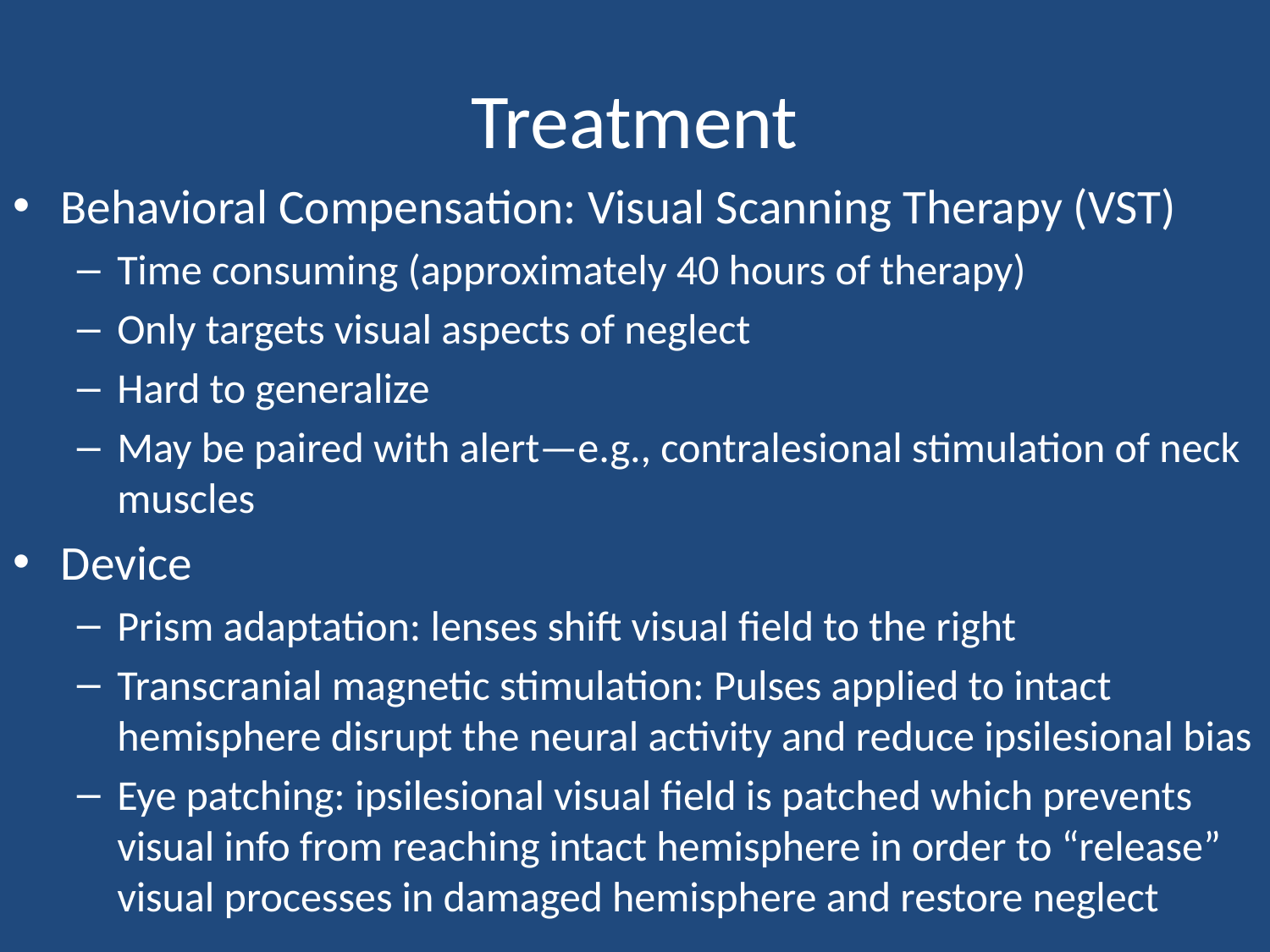

# Treatment
Behavioral Compensation: Visual Scanning Therapy (VST)
Time consuming (approximately 40 hours of therapy)
Only targets visual aspects of neglect
Hard to generalize
May be paired with alert—e.g., contralesional stimulation of neck muscles
Device
Prism adaptation: lenses shift visual field to the right
Transcranial magnetic stimulation: Pulses applied to intact hemisphere disrupt the neural activity and reduce ipsilesional bias
Eye patching: ipsilesional visual field is patched which prevents visual info from reaching intact hemisphere in order to “release” visual processes in damaged hemisphere and restore neglect